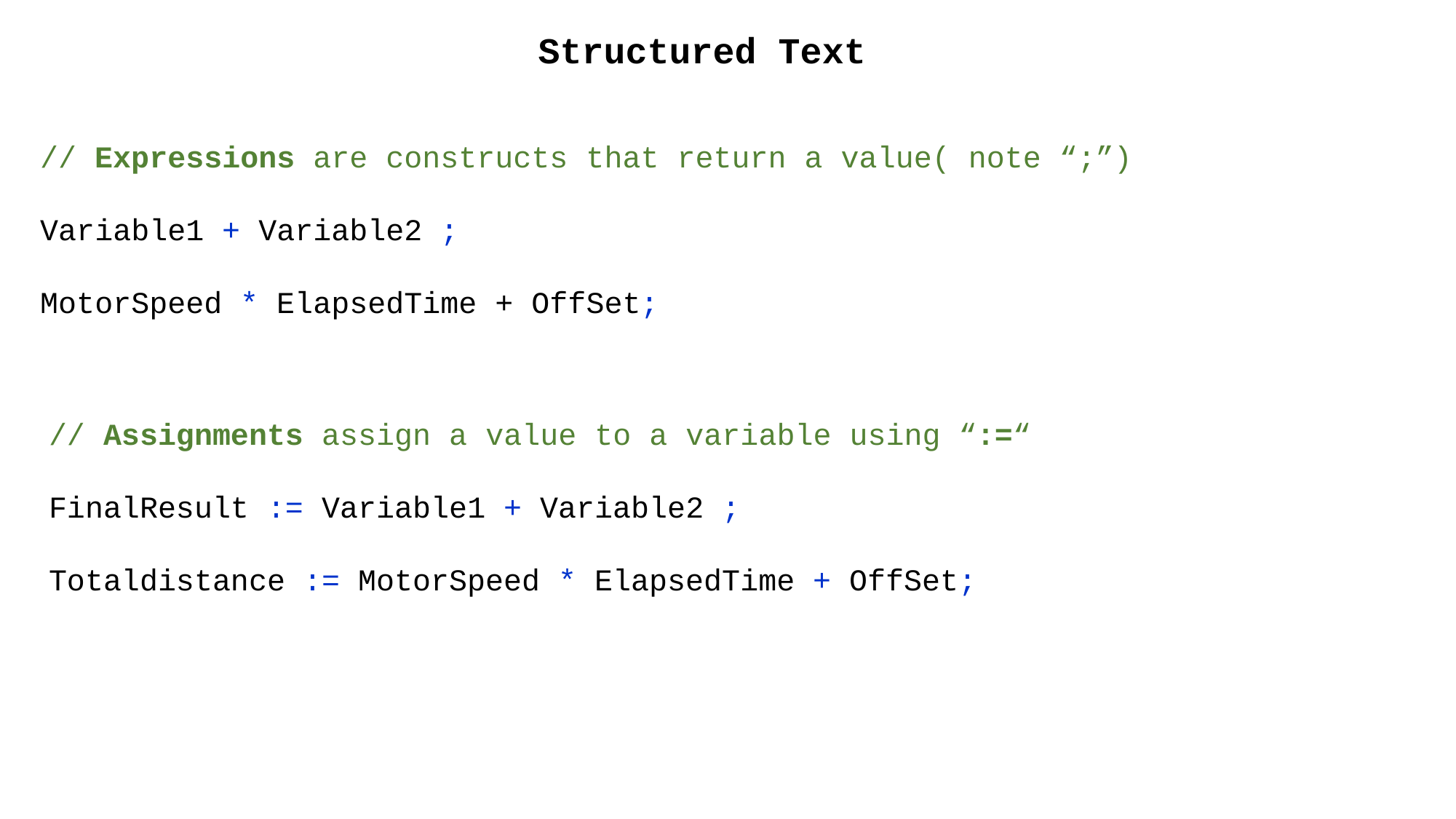

Structured Text
// Expressions are constructs that return a value( note “;”)

Variable1 + Variable2 ;

MotorSpeed * ElapsedTime + OffSet;
// Assignments assign a value to a variable using “:=“

FinalResult := Variable1 + Variable2 ;

Totaldistance := MotorSpeed * ElapsedTime + OffSet;